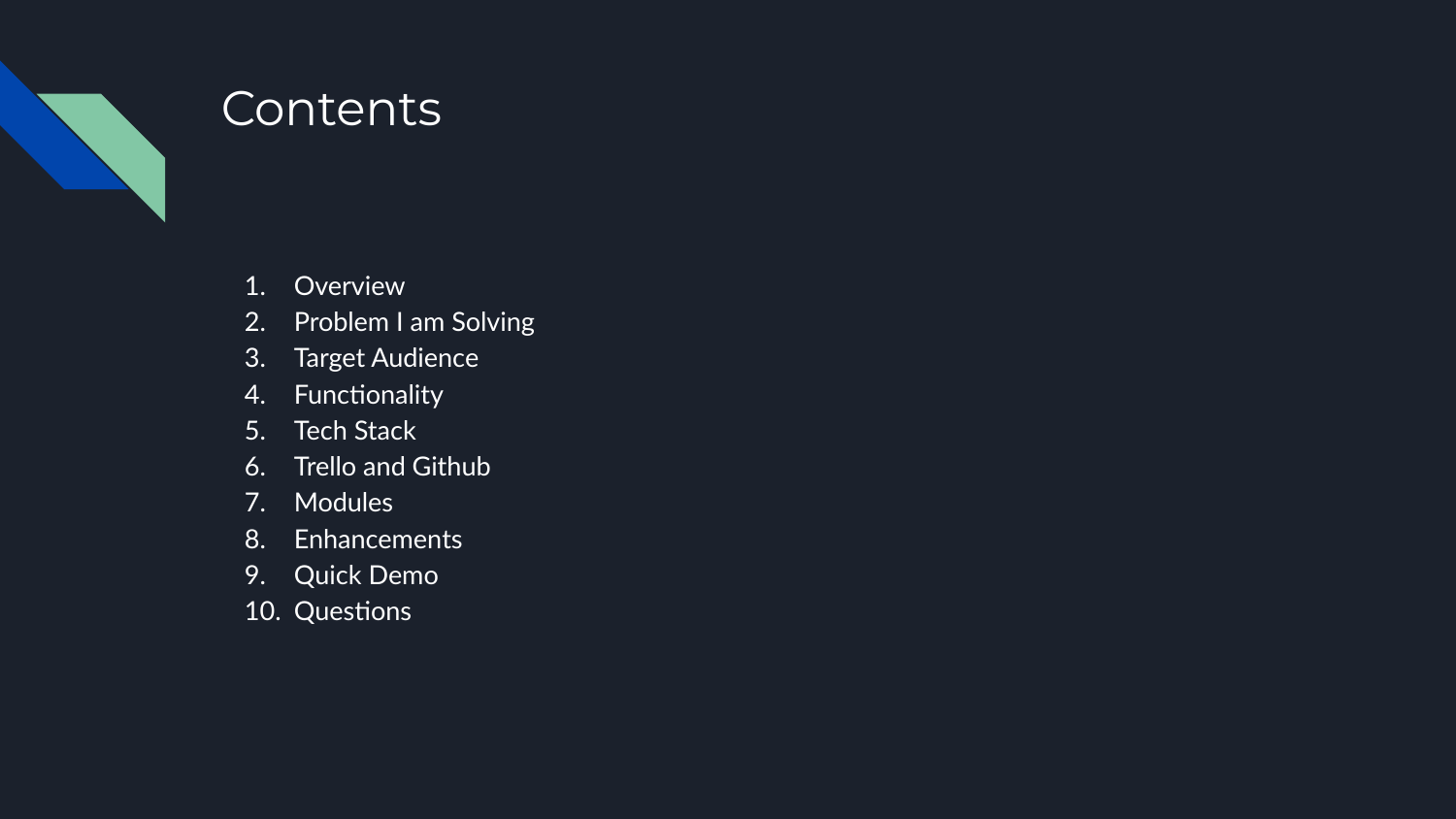

# Contents
Overview
Problem I am Solving
Target Audience
Functionality
Tech Stack
Trello and Github
Modules
Enhancements
Quick Demo
Questions